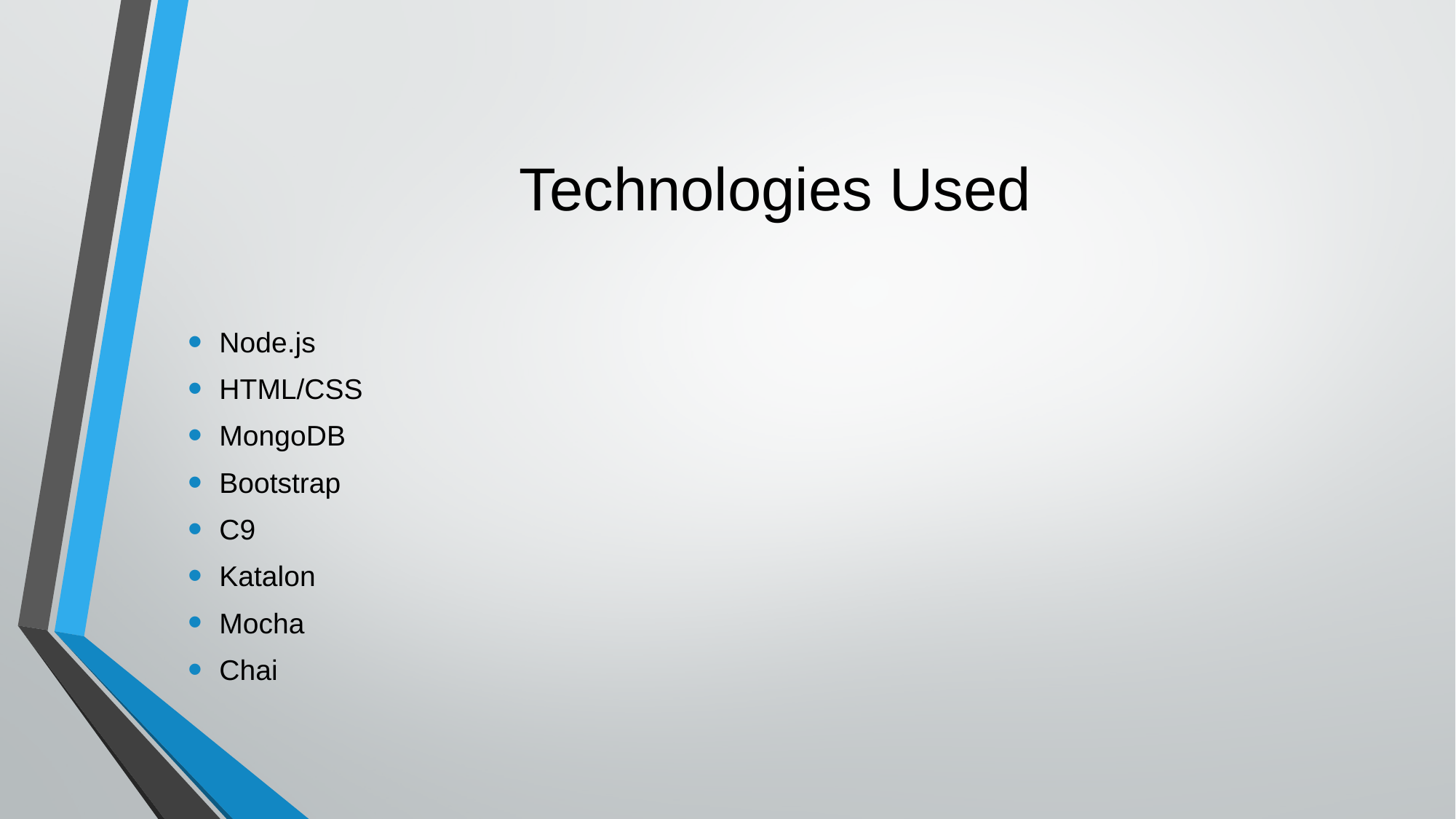

# Technologies Used
Node.js
HTML/CSS
MongoDB
Bootstrap
C9
Katalon
Mocha
Chai